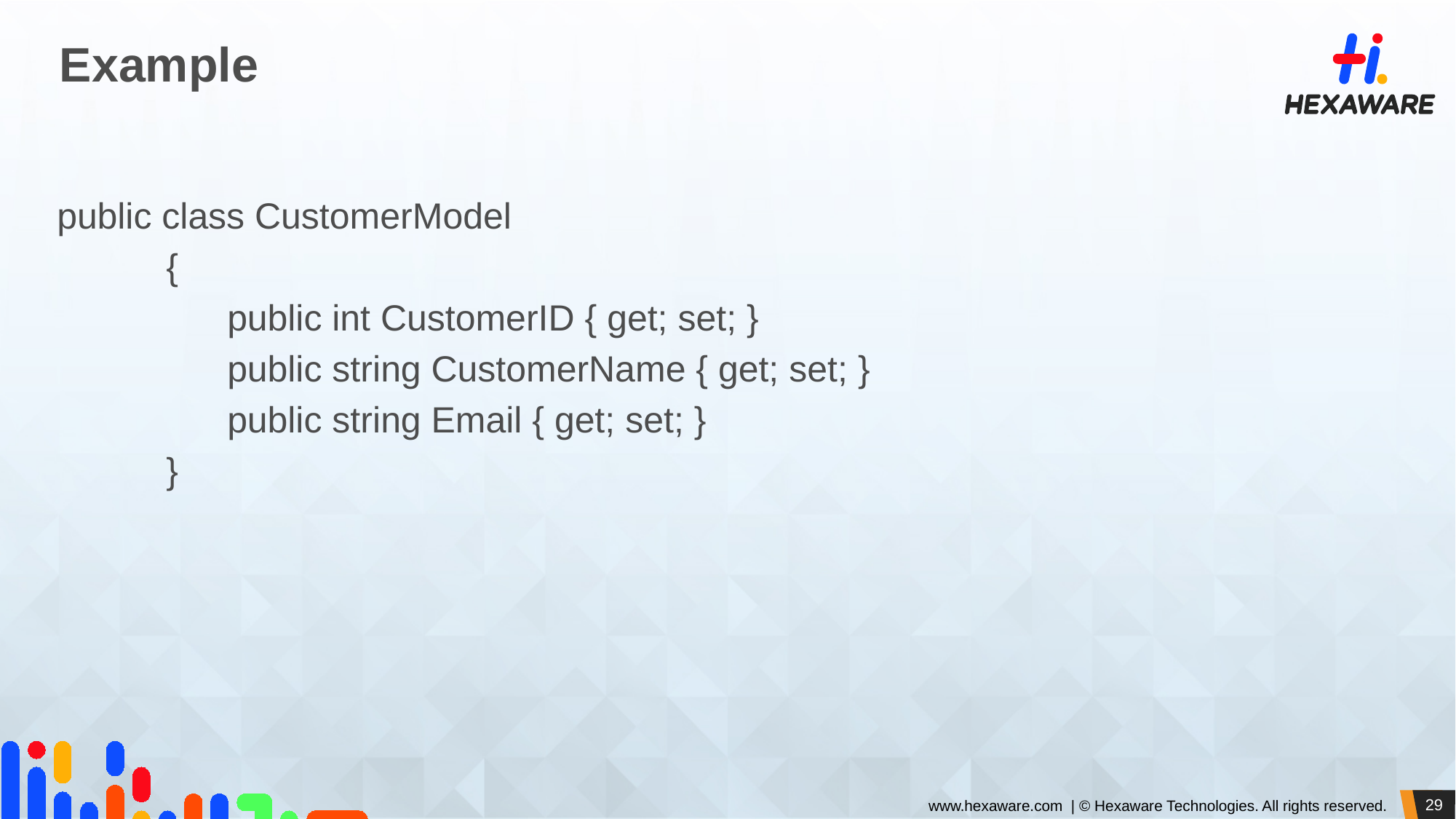

# Example
public class CustomerModel
	{
	      public int CustomerID { get; set; }
	      public string CustomerName { get; set; }
	      public string Email { get; set; }
	}